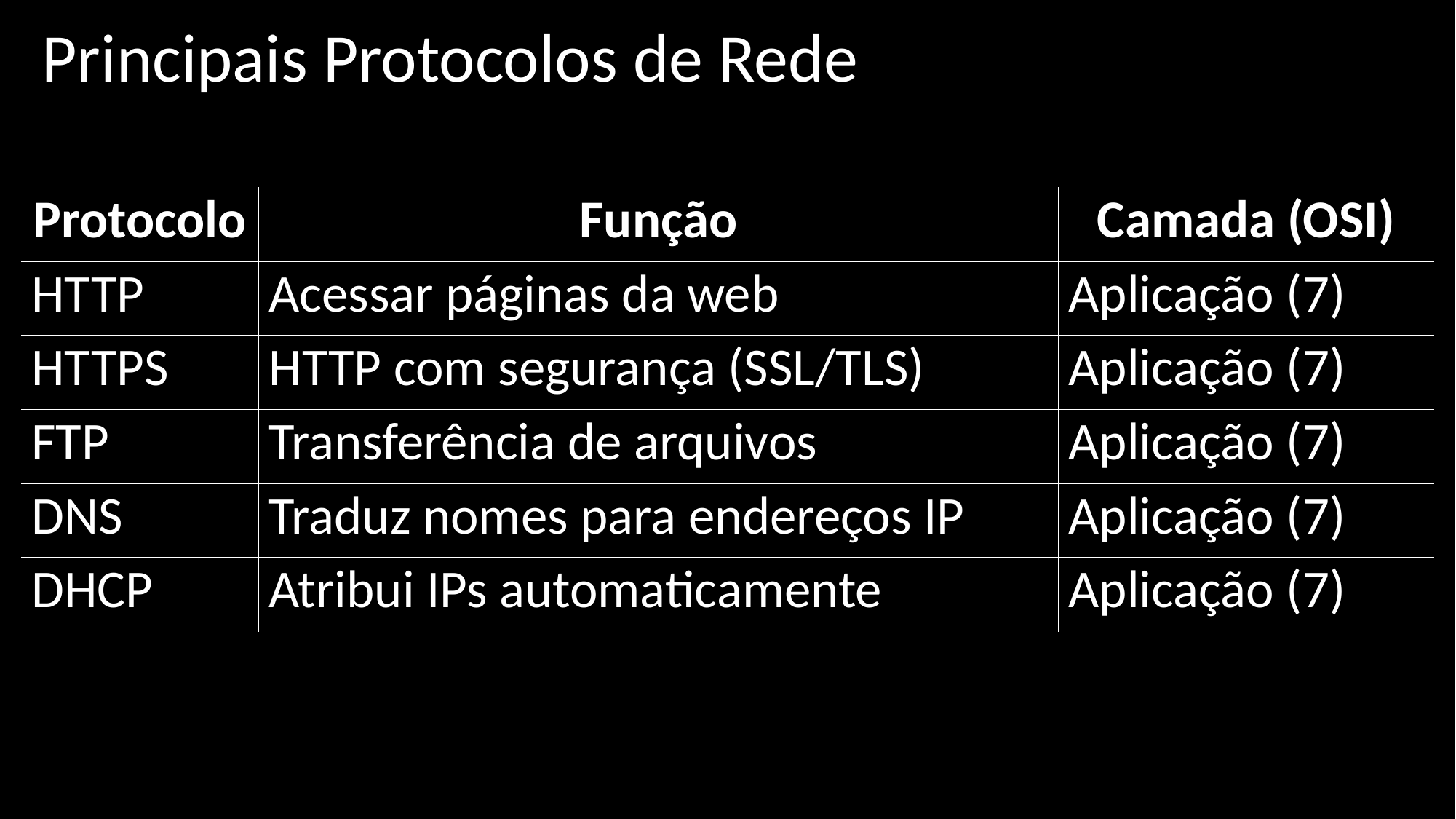

Principais Protocolos de Rede
| Protocolo | Função | Camada (OSI) |
| --- | --- | --- |
| HTTP | Acessar páginas da web | Aplicação (7) |
| HTTPS | HTTP com segurança (SSL/TLS) | Aplicação (7) |
| FTP | Transferência de arquivos | Aplicação (7) |
| DNS | Traduz nomes para endereços IP | Aplicação (7) |
| DHCP | Atribui IPs automaticamente | Aplicação (7) |